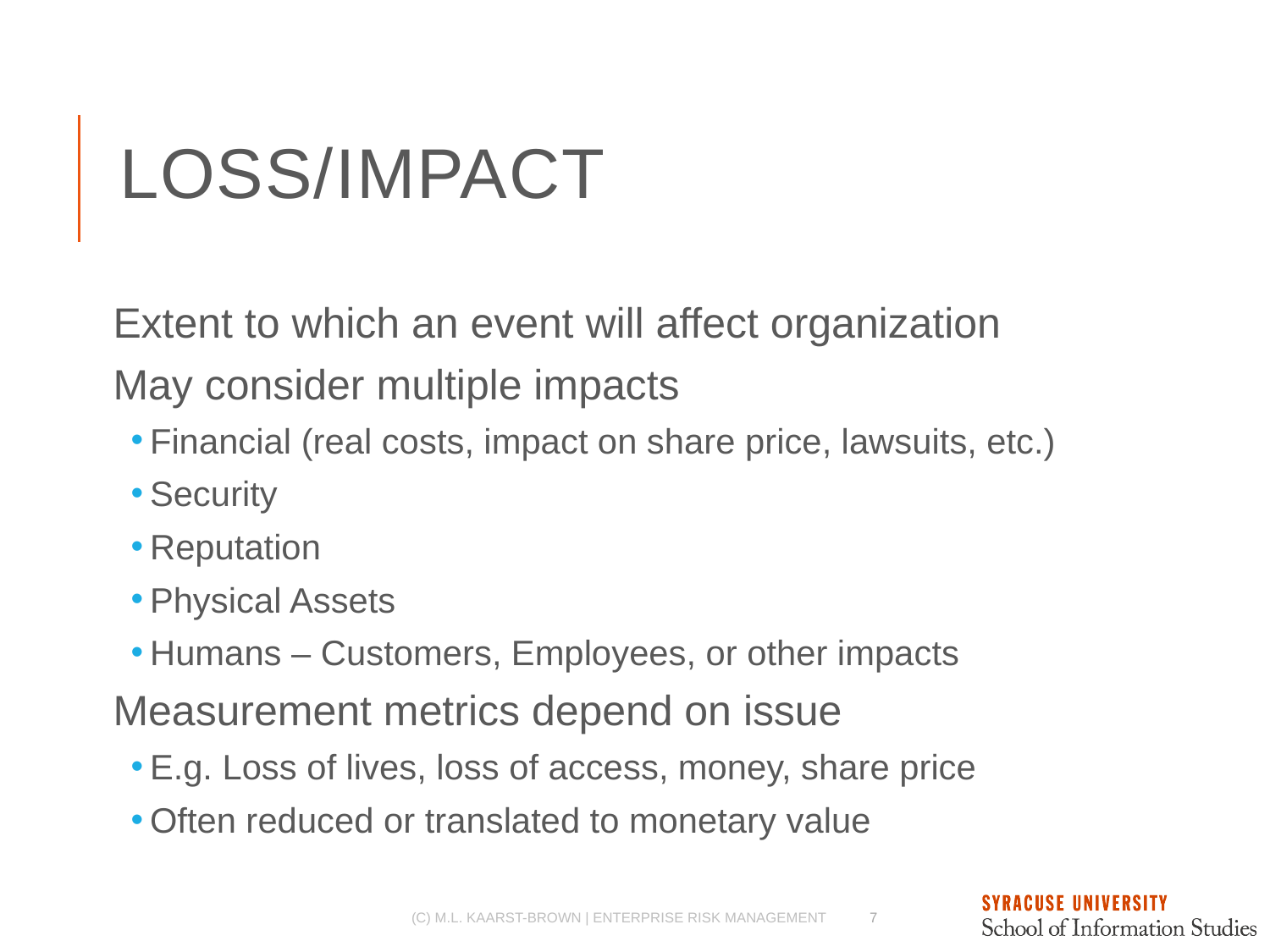

# Loss/Impact
Extent to which an event will affect organization
May consider multiple impacts
Financial (real costs, impact on share price, lawsuits, etc.)
Security
Reputation
Physical Assets
Humans – Customers, Employees, or other impacts
Measurement metrics depend on issue
E.g. Loss of lives, loss of access, money, share price
Often reduced or translated to monetary value

(c) M.L. Kaarst-Brown | Enterprise Risk Management
7